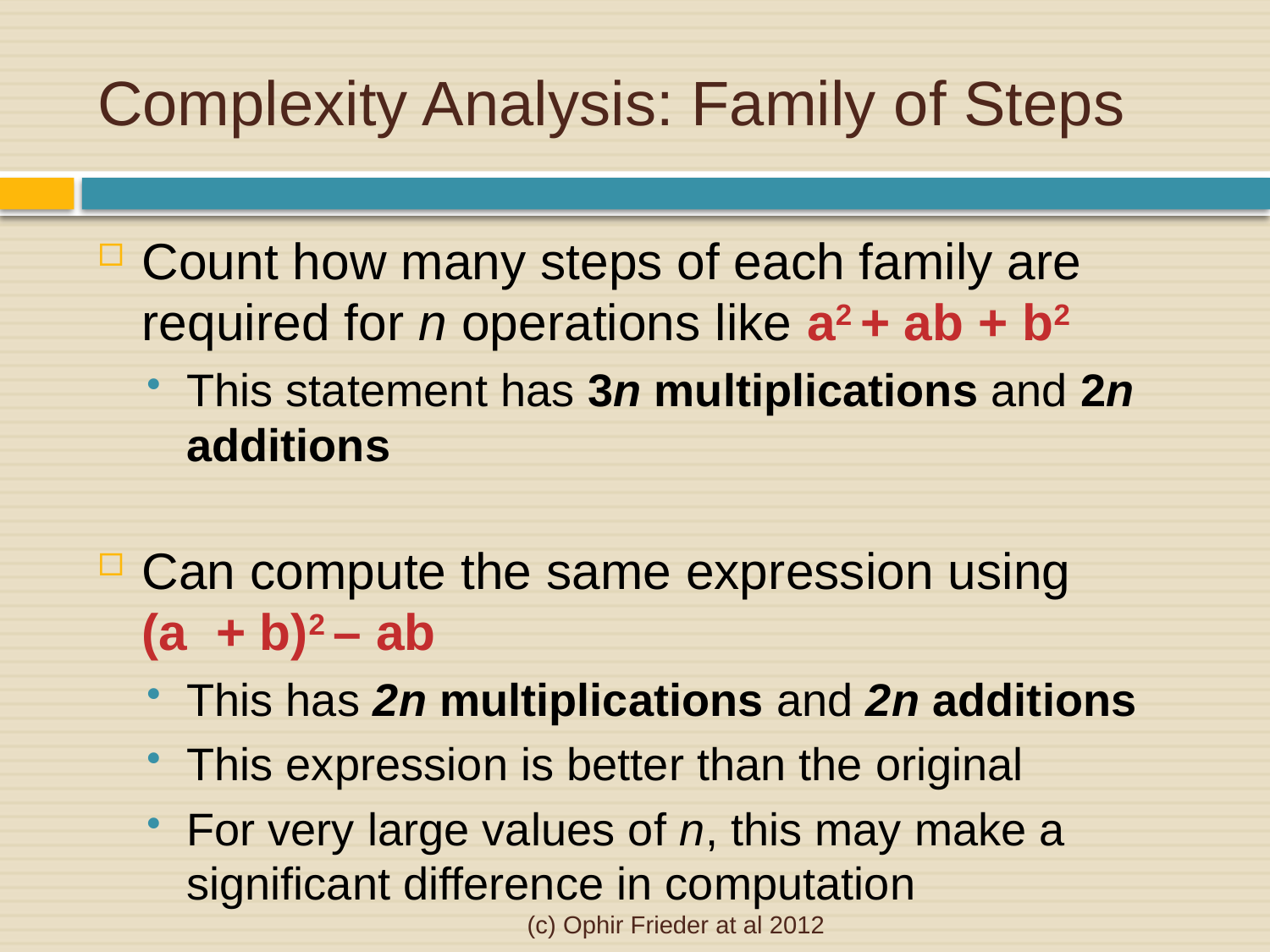

# Complexity Analysis: Family of Steps
Count how many steps of each family are required for n operations like a2 + ab + b2
This statement has 3n multiplications and 2n additions
Can compute the same expression using
(a  + b)2 – ab
This has 2n multiplications and 2n additions
This expression is better than the original
For very large values of n, this may make a significant difference in computation

(c) Ophir Frieder at al 2012